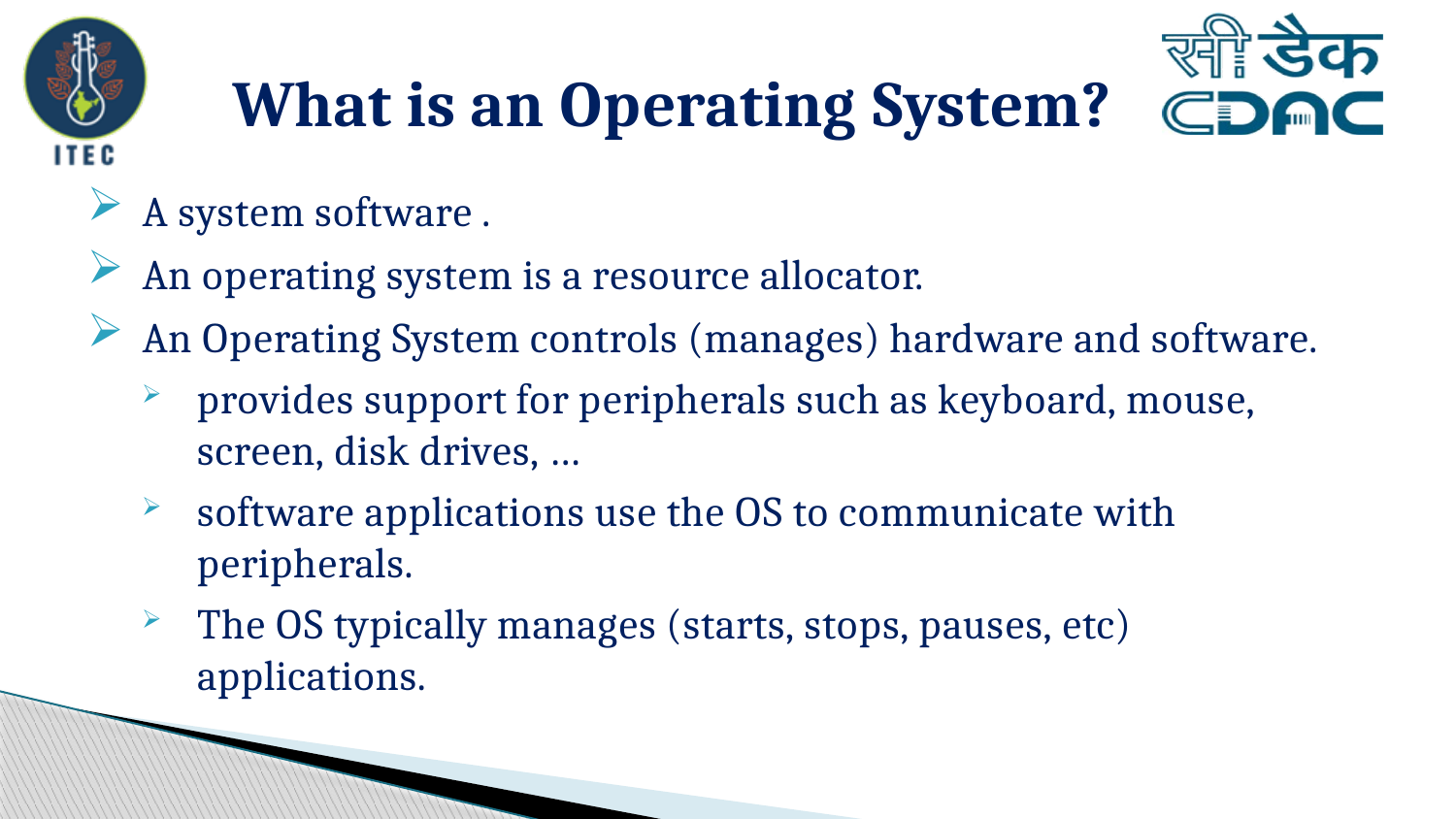

# What is an Operating System?
A system software .
An operating system is a resource allocator.
An Operating System controls (manages) hardware and software.
provides support for peripherals such as keyboard, mouse, screen, disk drives, …
software applications use the OS to communicate with peripherals.
The OS typically manages (starts, stops, pauses, etc) applications.